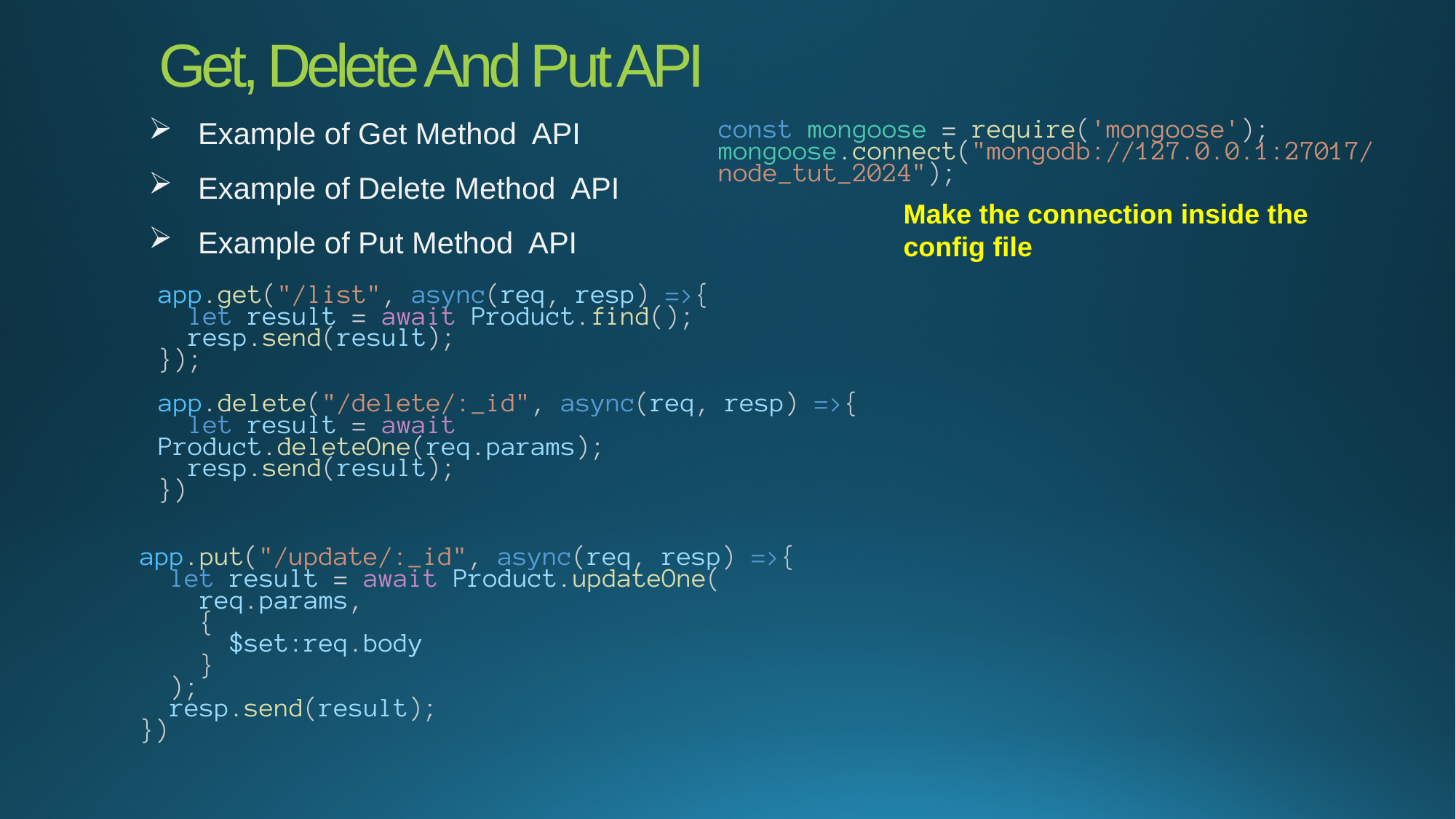

# Get, Delete And Put API

 Example of Get Method  API
 Example of Delete Method  API
 Example of Put Method  API
const mongoose = require('mongoose');
mongoose.connect("mongodb://127.0.0.1:27017/node_tut_2024");
Make the connection inside the config file
app.get("/list", async(req, resp) =>{
  let result = await Product.find();
  resp.send(result);
});
app.delete("/delete/:_id", async(req, resp) =>{
  let result = await Product.deleteOne(req.params);
  resp.send(result);
})
app.put("/update/:_id", async(req, resp) =>{
  let result = await Product.updateOne(
    req.params,
    {
      $set:req.body
    }
  );
  resp.send(result);
})